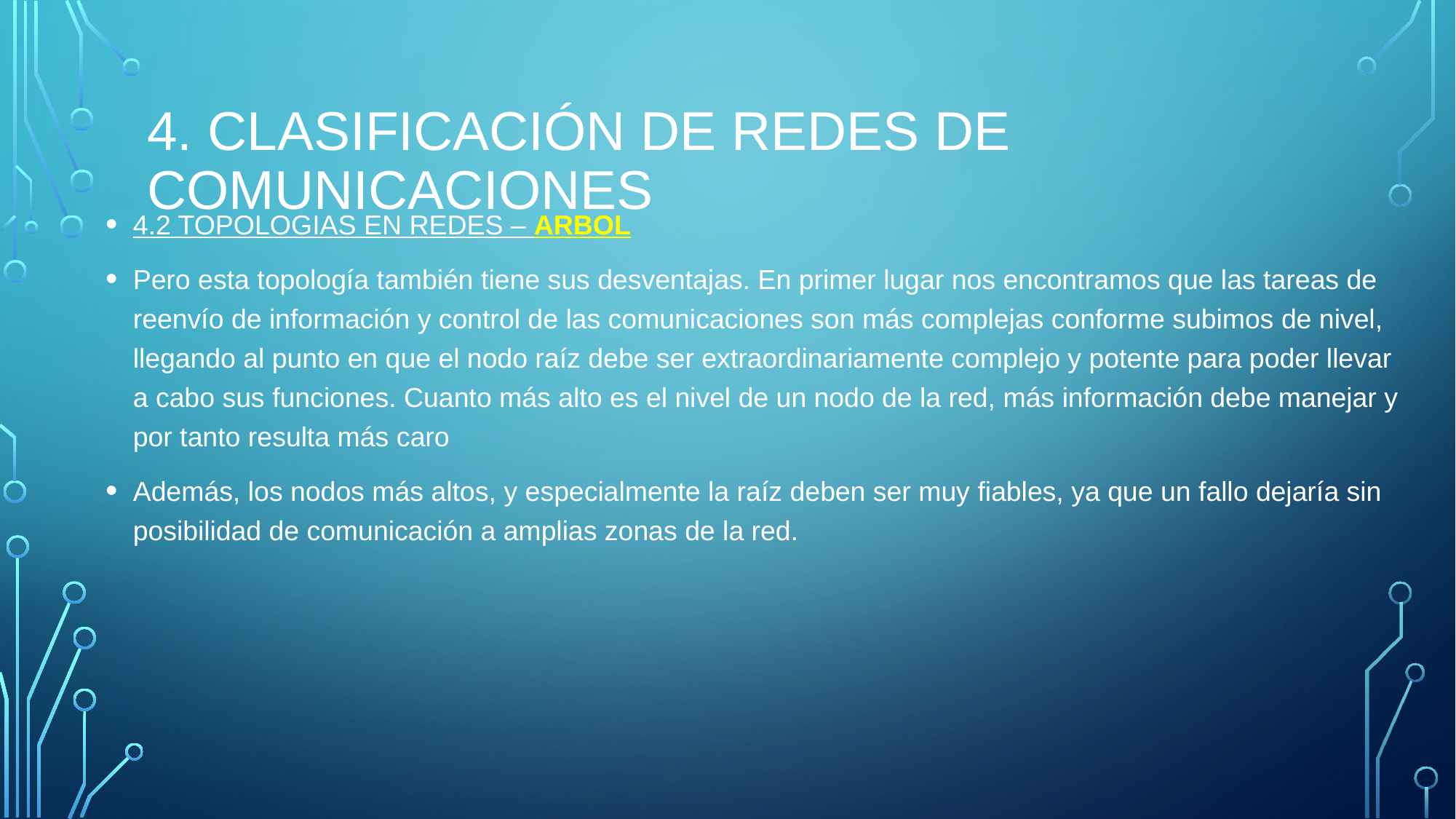

# 4. CLASIFICACIÓN de Redes de comunicaciones
4.2 TOPOLOGIAS EN REDES – ARBOL
Pero esta topología también tiene sus desventajas. En primer lugar nos encontramos que las tareas de reenvío de información y control de las comunicaciones son más complejas conforme subimos de nivel, llegando al punto en que el nodo raíz debe ser extraordinariamente complejo y potente para poder llevar a cabo sus funciones. Cuanto más alto es el nivel de un nodo de la red, más información debe manejar y por tanto resulta más caro
Además, los nodos más altos, y especialmente la raíz deben ser muy fiables, ya que un fallo dejaría sin posibilidad de comunicación a amplias zonas de la red.